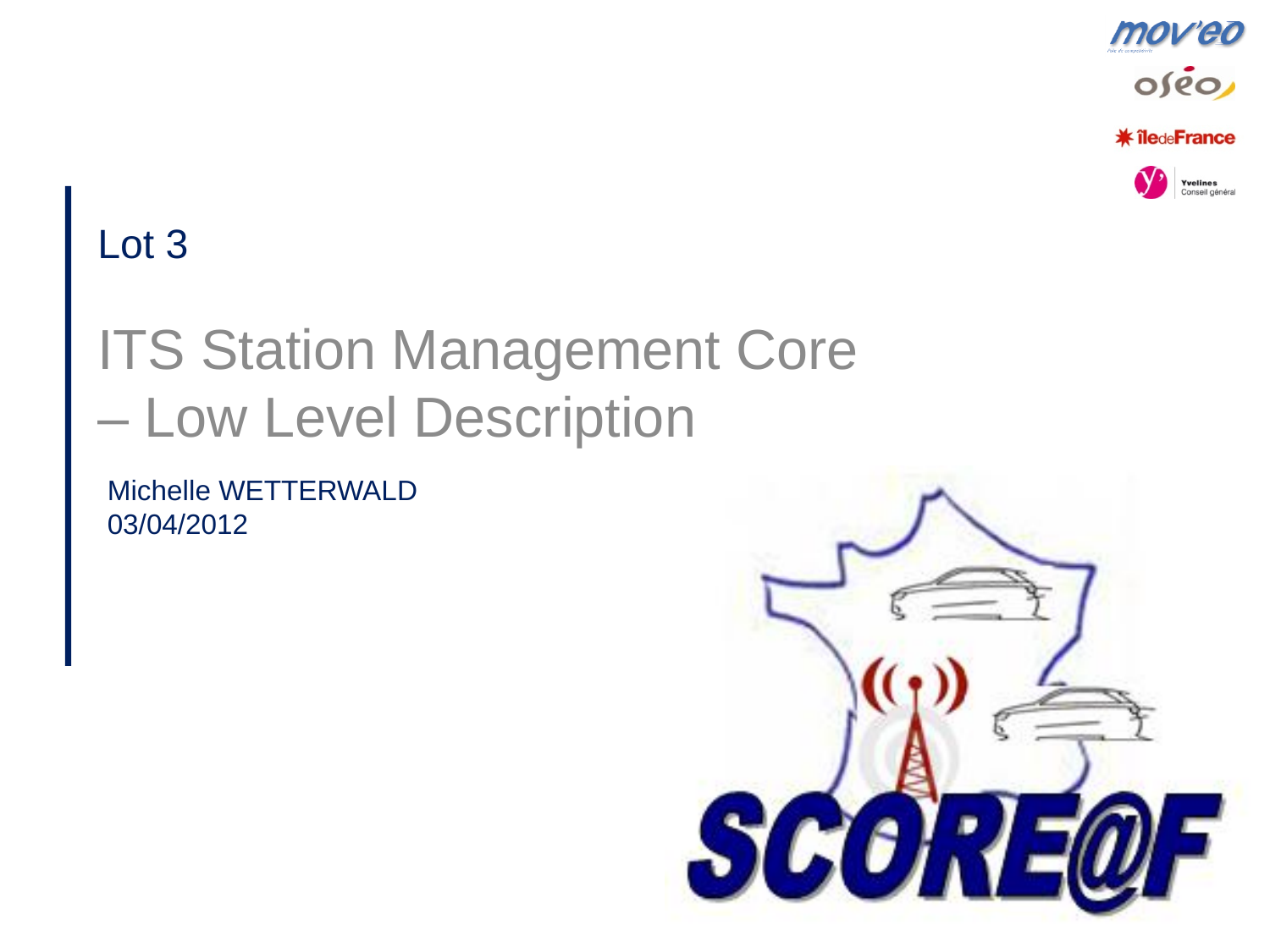

# Lot 3
ITS Station Management Core – Low Level Description
Michelle WETTERWALD
03/04/2012